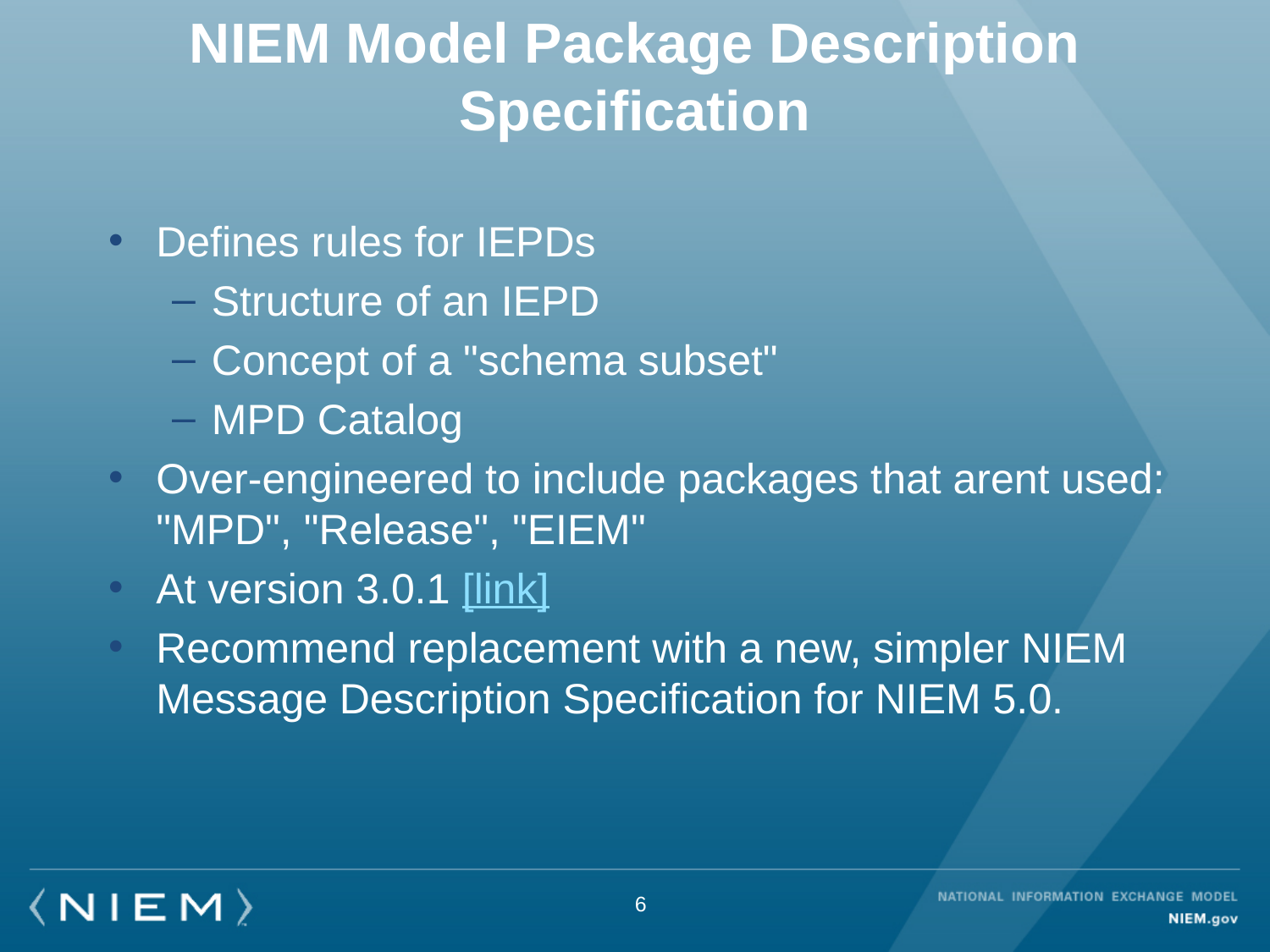

# NIEM Model Package Description Specification
Defines rules for IEPDs
Structure of an IEPD
Concept of a "schema subset"
MPD Catalog
Over-engineered to include packages that arent used: "MPD", "Release", "EIEM"
At version 3.0.1 [link]
Recommend replacement with a new, simpler NIEM Message Description Specification for NIEM 5.0.
6